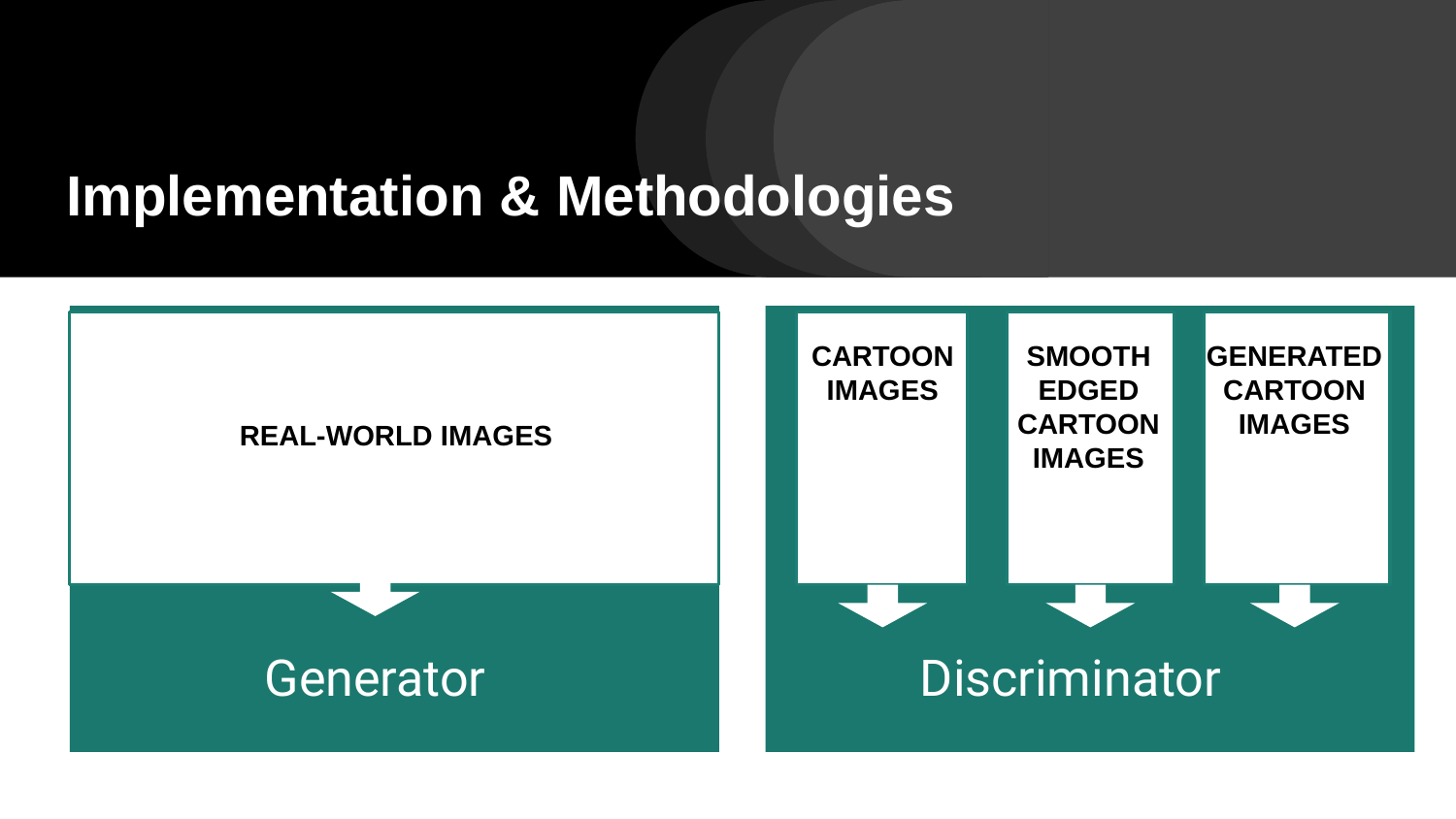

# Implementation & Methodologies

Generator

Discriminator

CARTOON
IMAGES
SMOOTH EDGED
CARTOON
IMAGES
GENERATED
CARTOON
IMAGES
REAL-WORLD IMAGES